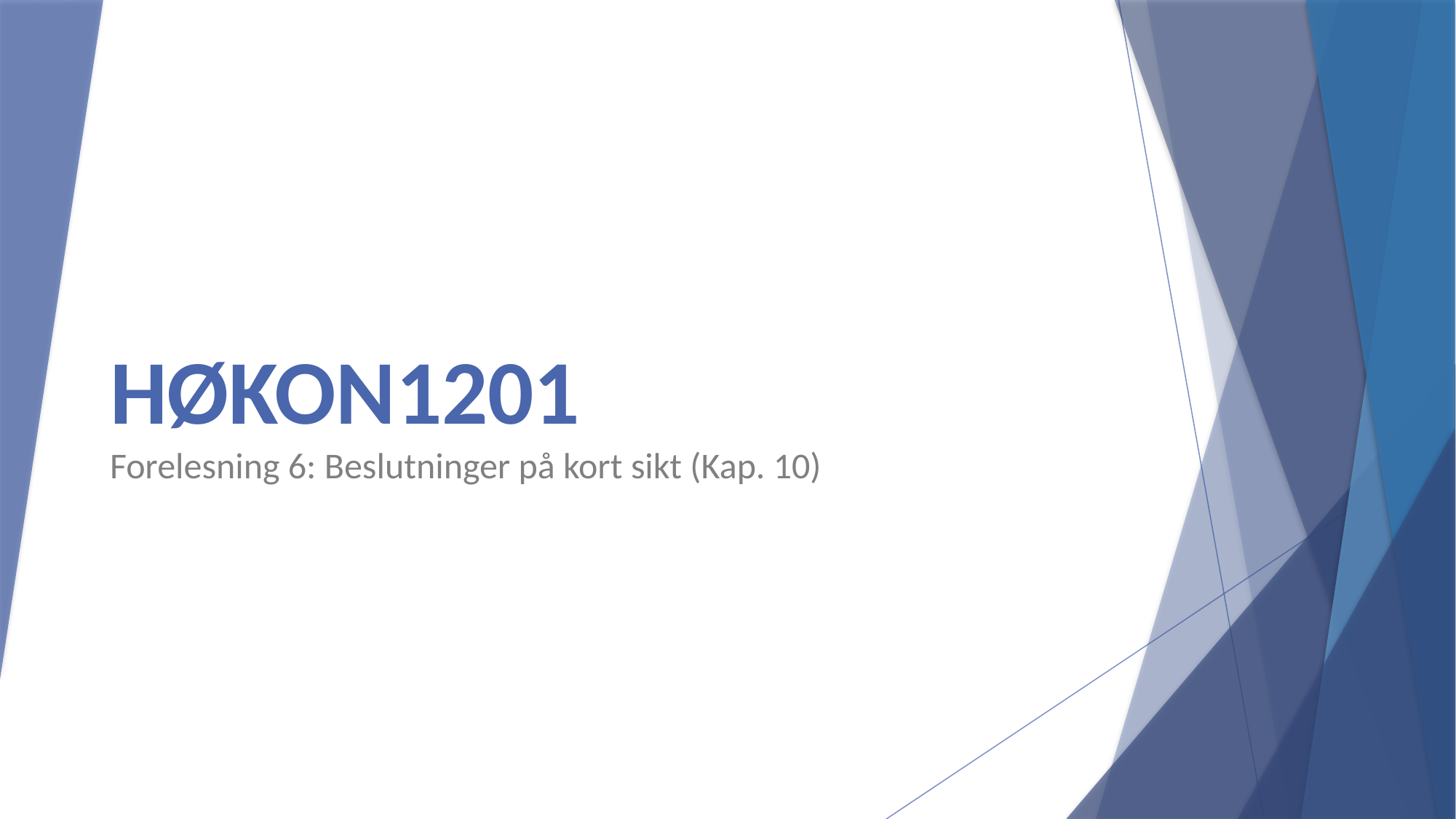

# HØKON1201 Forelesning 6: Beslutninger på kort sikt (Kap. 10)
Bedriftsøkonomi